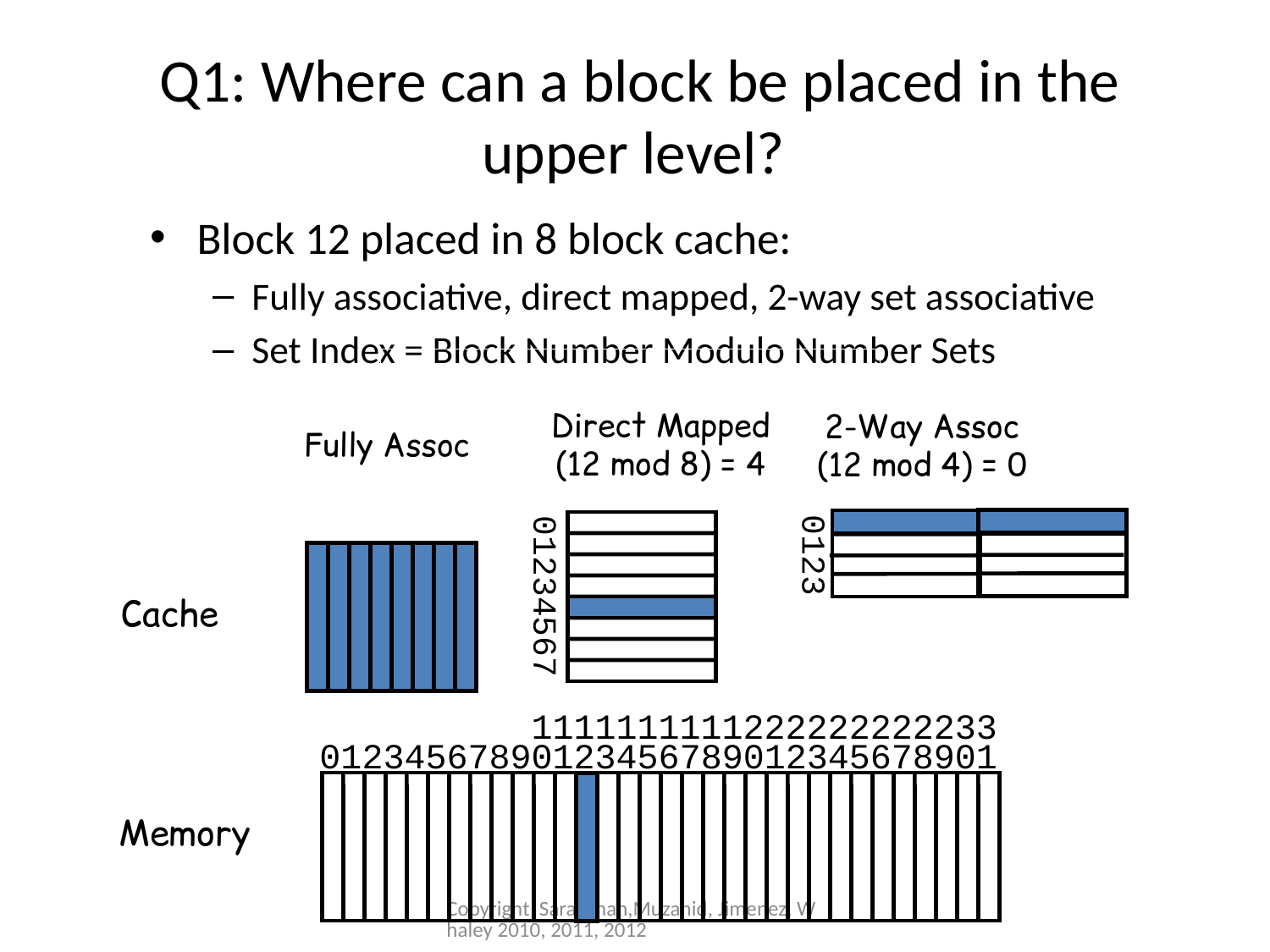

# Q1: Where can a block be placed in the upper level?
Block 12 placed in 8 block cache:
Fully associative, direct mapped, 2-way set associative
Set Index = Block Number Modulo Number Sets

Direct Mapped
(12 mod 8) = 4
2-Way Assoc
(12 mod 4) = 0
Fully Assoc

01234567

0123

 Cache
          1111111111222222222233
01234567890123456789012345678901

Memory
Copyright  Saravanan,Muzahid, Jimenez, Whaley 2010, 2011, 2012